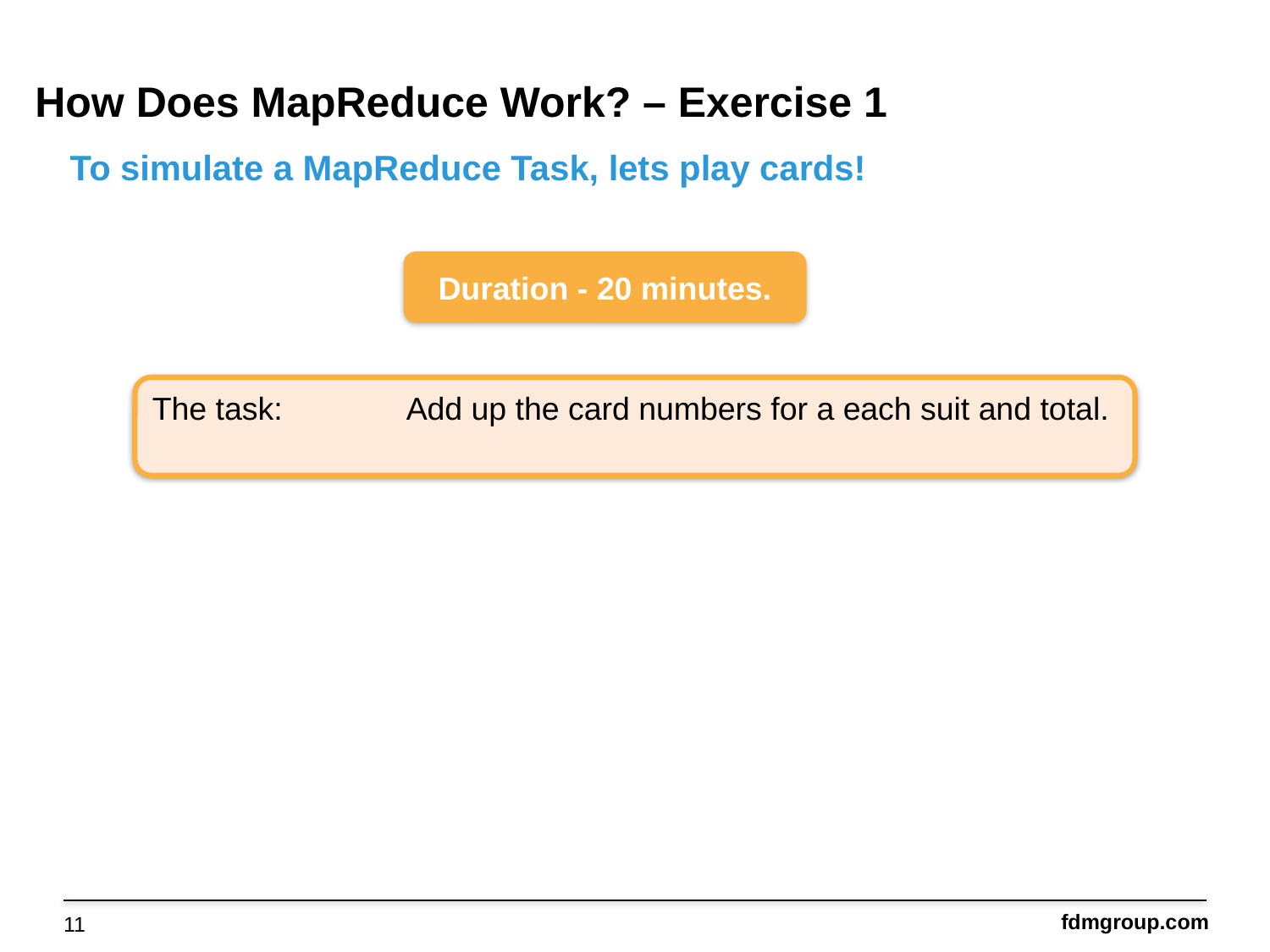

How Does MapReduce Work? – Exercise 1
To simulate a MapReduce Task, lets play cards!

Duration - 20 minutes.
The task:	Add up the card numbers for a each suit and total.

11